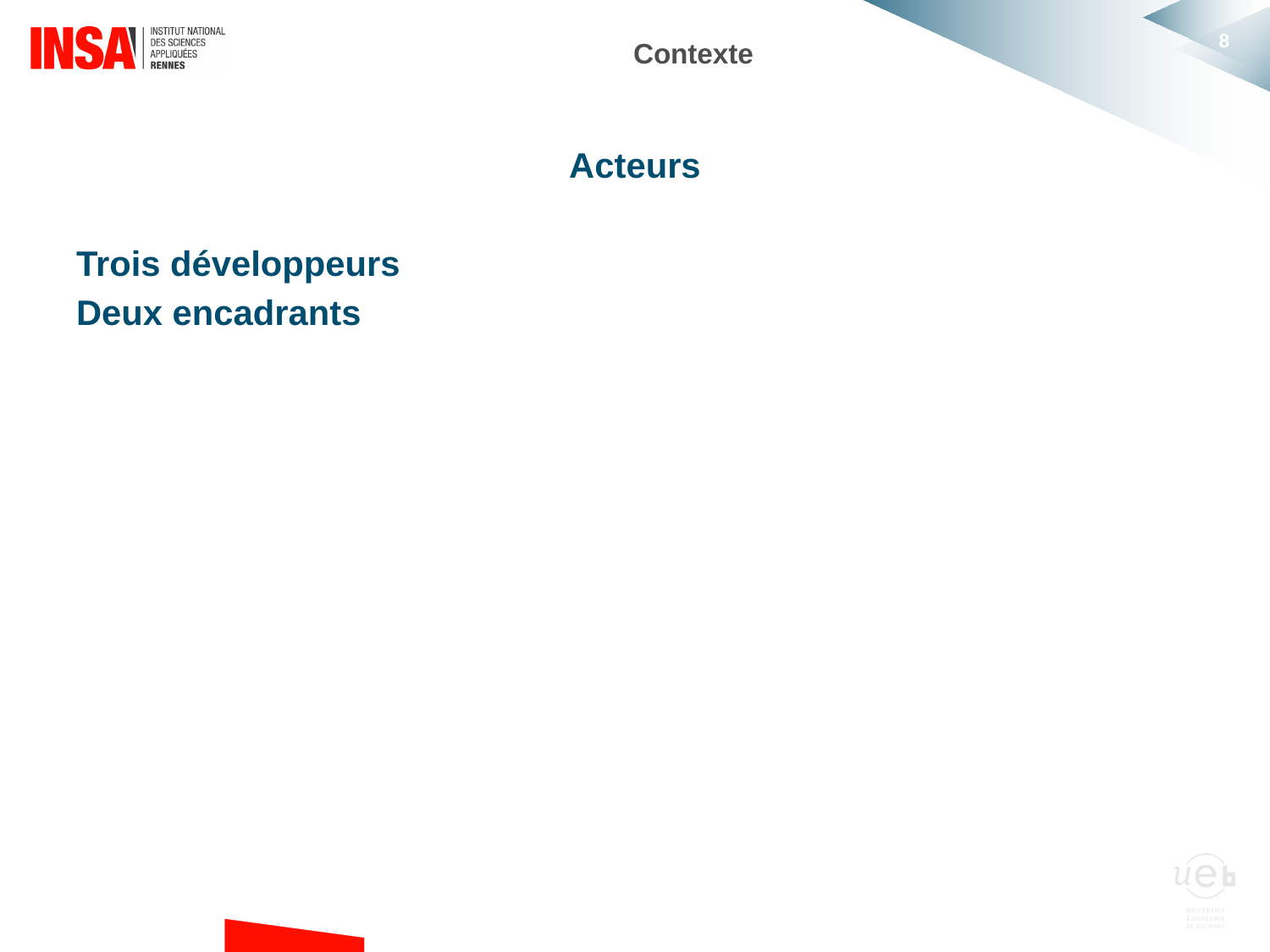

# Contexte
Acteurs

Trois développeurs
Deux encadrants